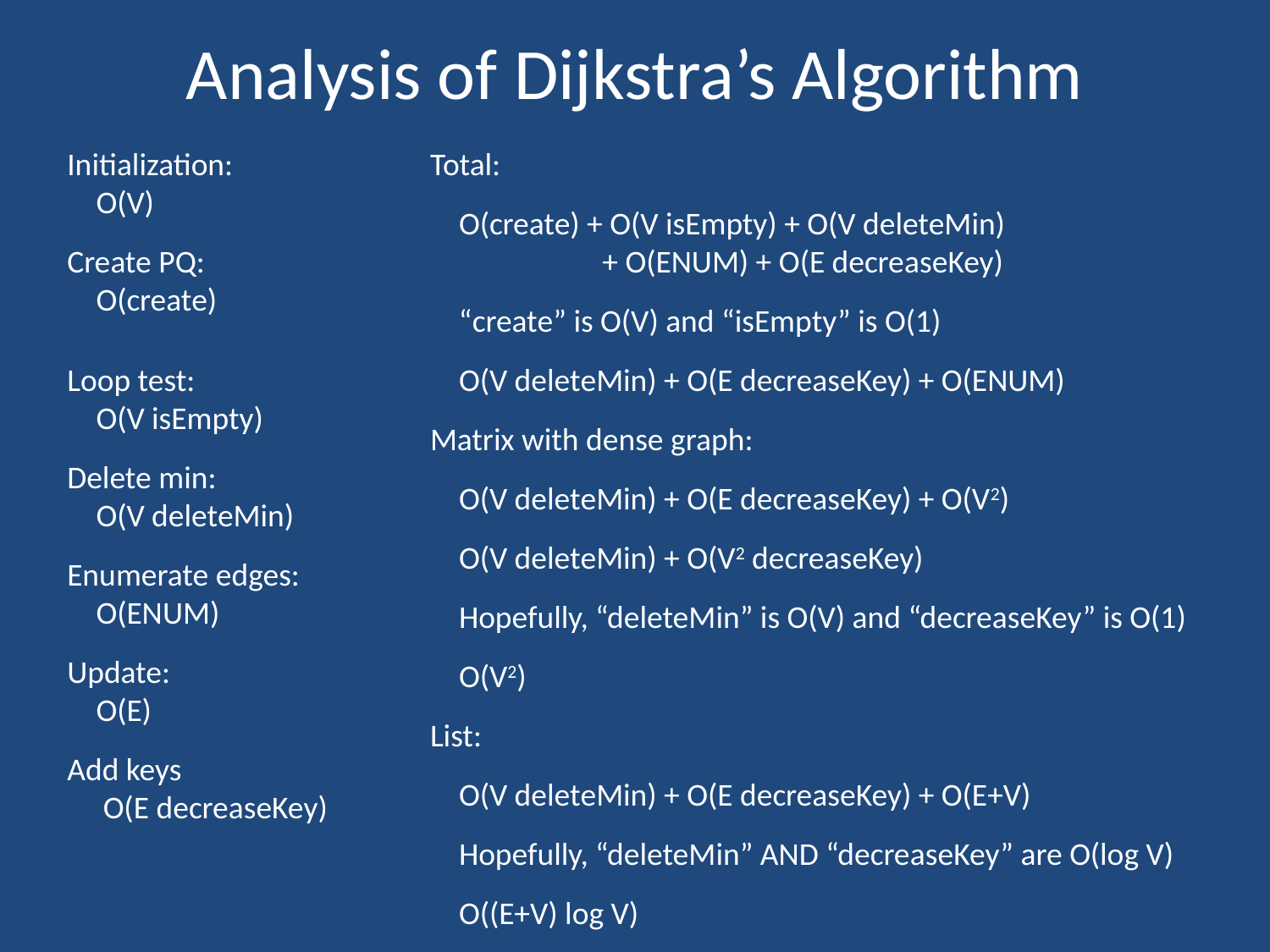

# Analysis of Dijkstra’s Algorithm
Initialization:
    O(V)

Create PQ:
    O(create)

Loop test:
    O(V isEmpty)

Delete min:
    O(V deleteMin)

Enumerate edges:
    O(ENUM)

Update:
    O(E)

Add keys
     O(E decreaseKey)
Total:

    O(create) + O(V isEmpty) + O(V deleteMin)
                        + O(ENUM) + O(E decreaseKey)

    “create” is O(V) and “isEmpty” is O(1)

    O(V deleteMin) + O(E decreaseKey) + O(ENUM)

Matrix with dense graph:

    O(V deleteMin) + O(E decreaseKey) + O(V2)

    O(V deleteMin) + O(V2 decreaseKey)

    Hopefully, “deleteMin” is O(V) and “decreaseKey” is O(1)

    O(V2)

List:

    O(V deleteMin) + O(E decreaseKey) + O(E+V)

    Hopefully, “deleteMin” AND “decreaseKey” are O(log V)

    O((E+V) log V)